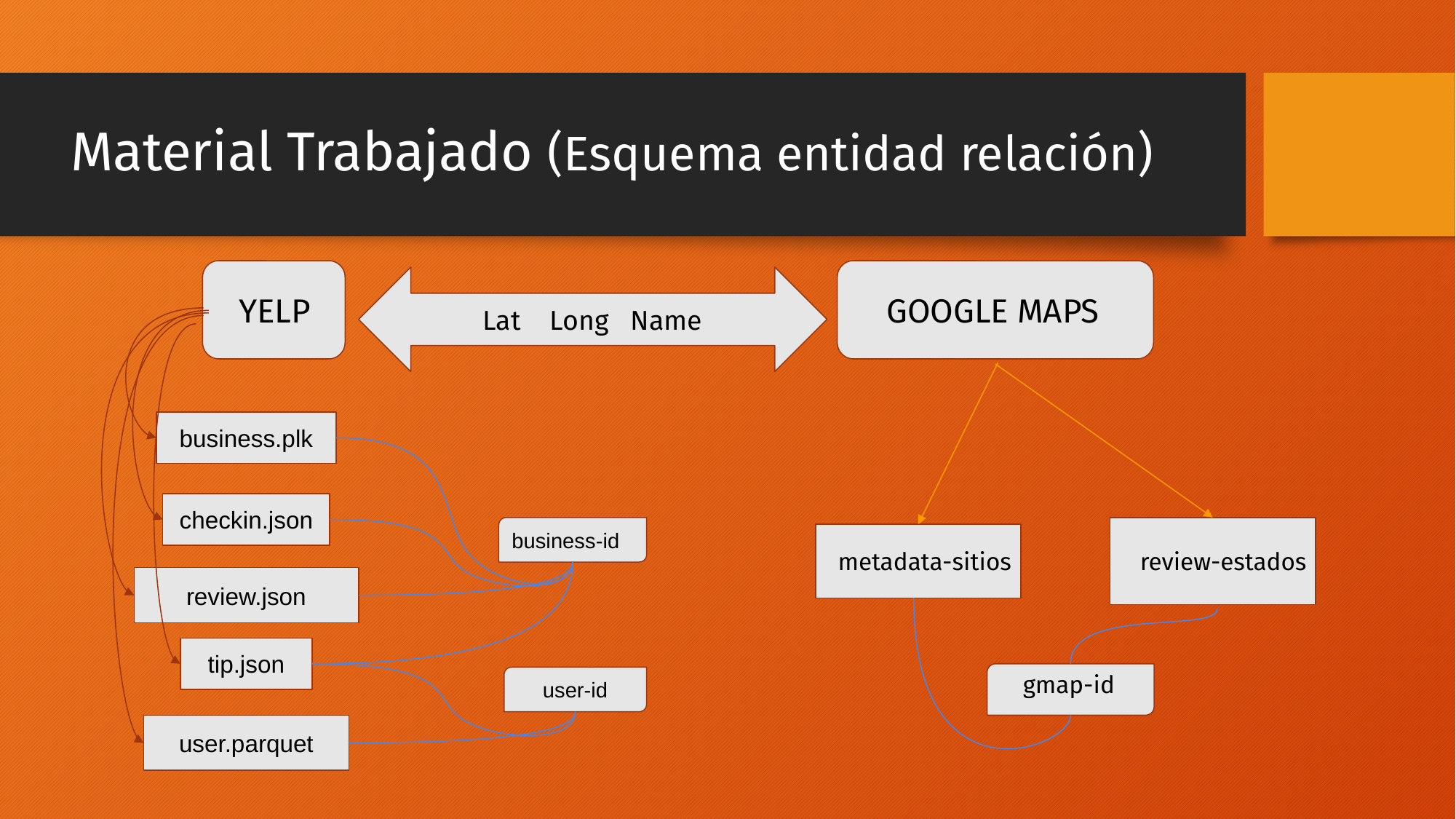

# Material Trabajado (Esquema entidad relación)

Lat    Long   Name
YELP
GOOGLE MAPS
business.plk
checkin.json
business-id

metadata-sitios
review-estados
review.json
tip.json
gmap-id

user-id
user.parquet